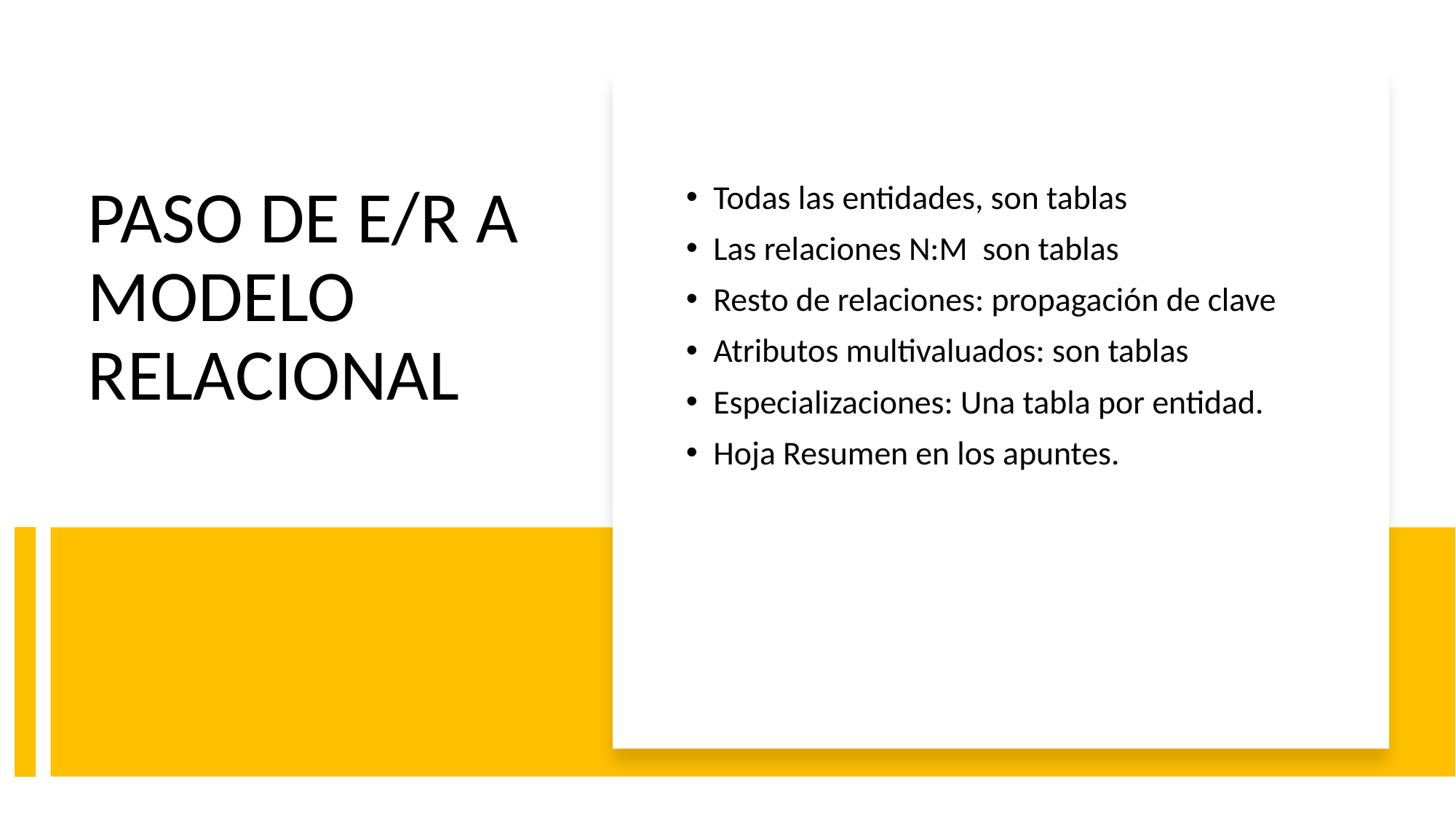

Todas las entidades, son tablas
Las relaciones N:M  son tablas
Resto de relaciones: propagación de clave
Atributos multivaluados: son tablas
Especializaciones: Una tabla por entidad.
Hoja Resumen en los apuntes.
# PASO DE E/R A MODELO RELACIONAL